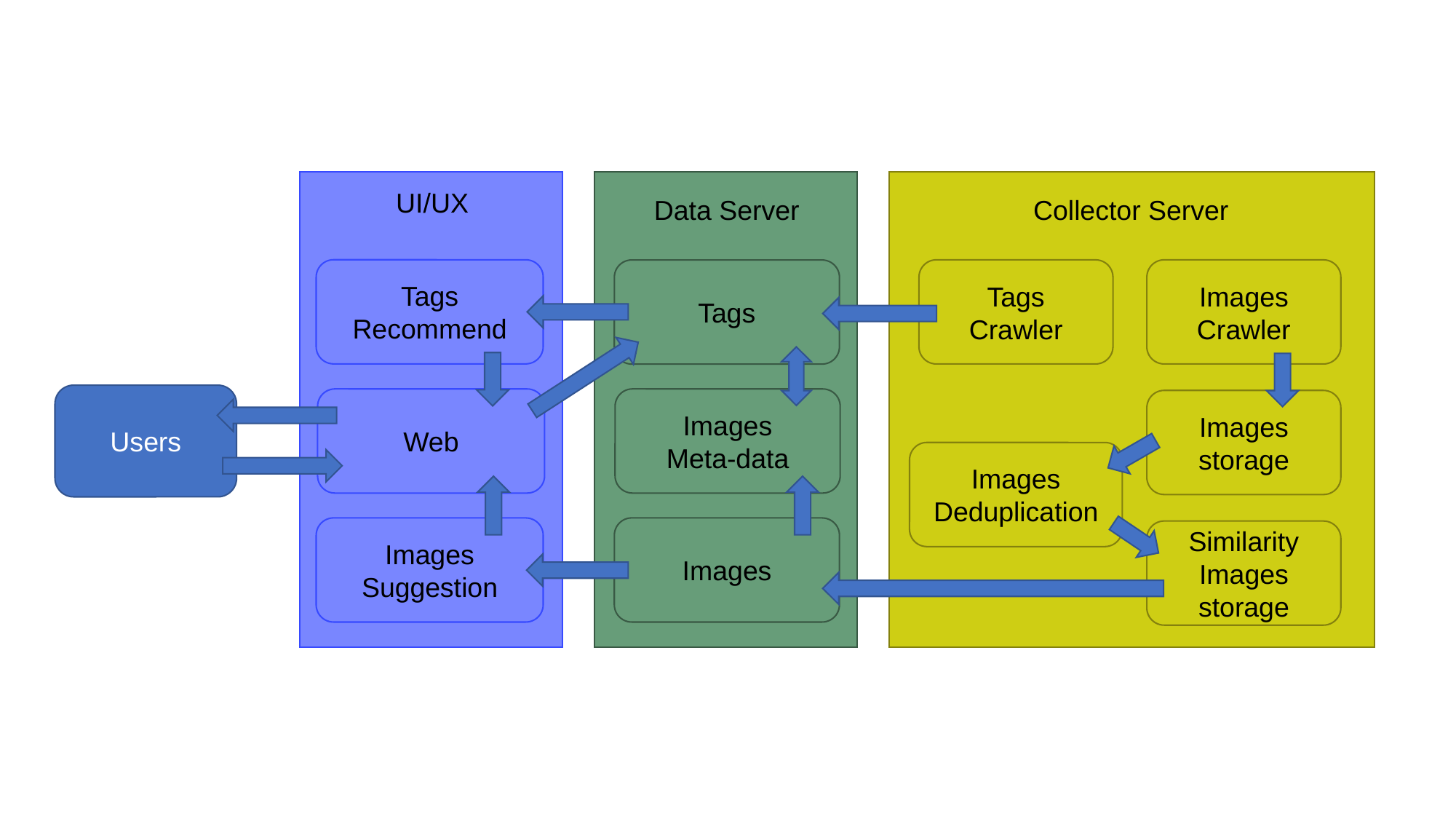

UI/UX
Data Server
Collector Server
Tags
Recommend
Tags
Crawler
Images
Crawler
Tags

Users
Web
Images
Meta-data
Images
storage

Images
Deduplication

Images Suggestion
Images
Similarity Images
storage